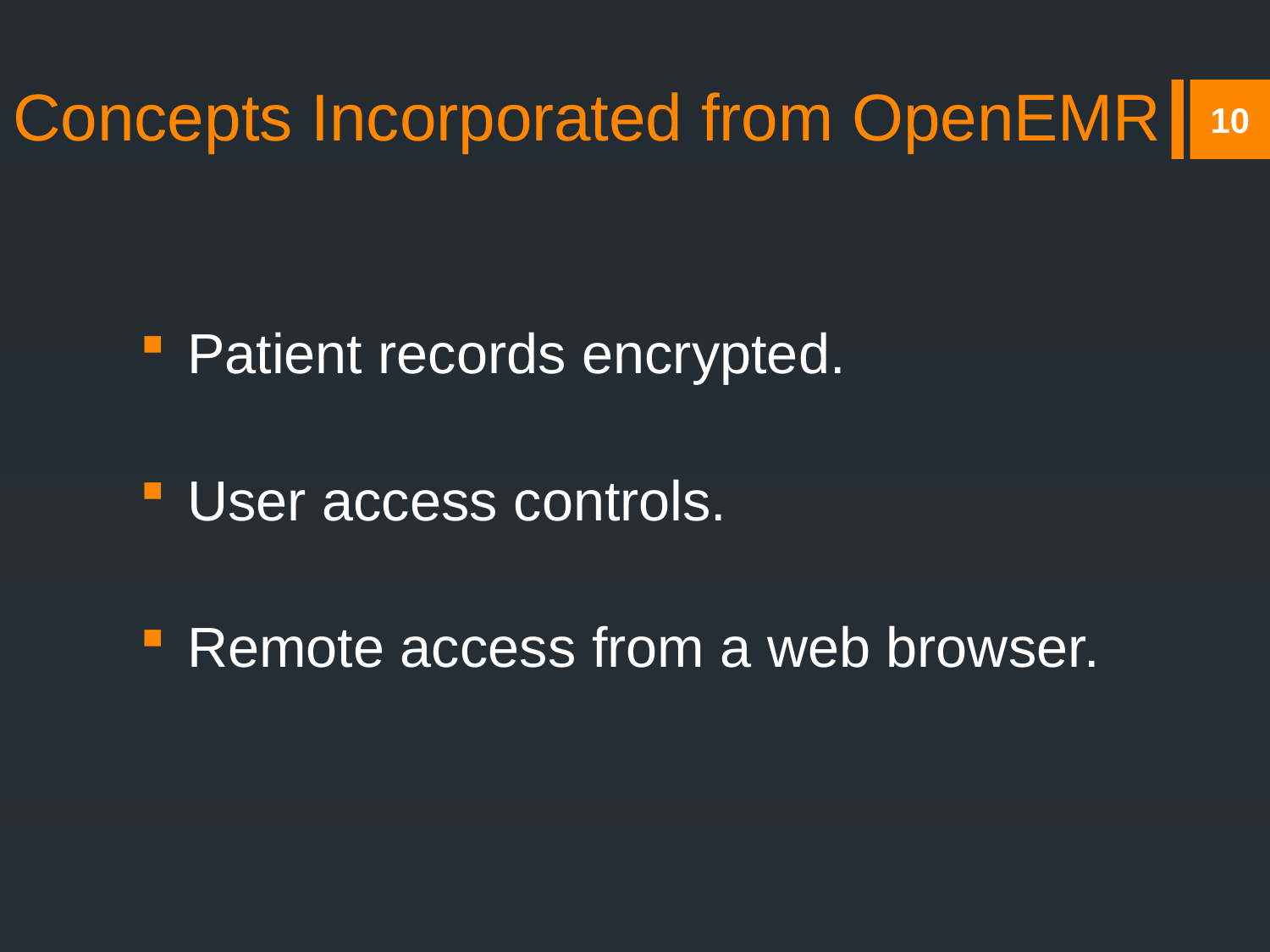

# Concepts Incorporated from OpenEMR
10
Patient records encrypted.
User access controls.
Remote access from a web browser.